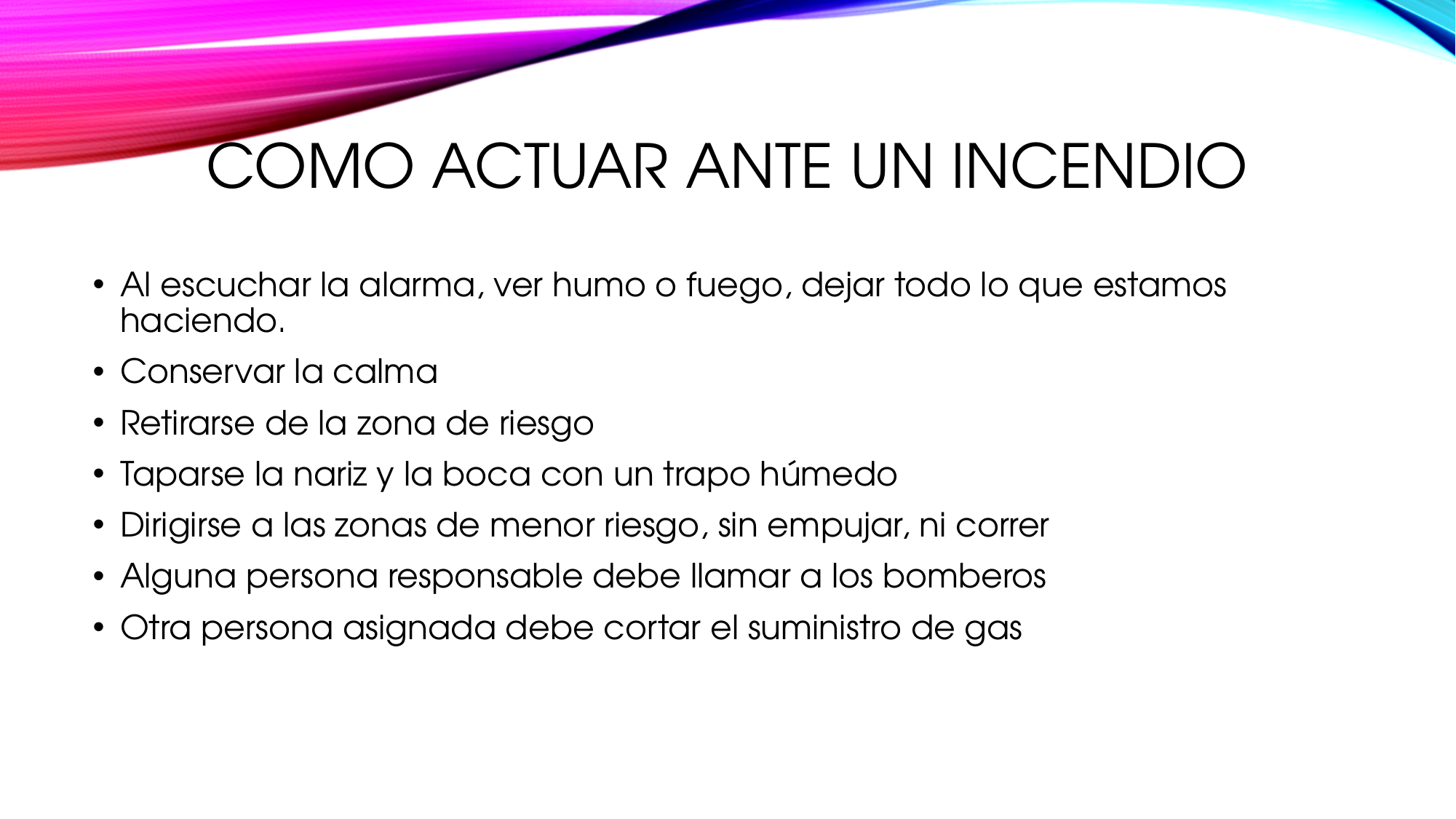

# Como actuar ante un incendio
Al escuchar la alarma, ver humo o fuego, dejar todo lo que estamos haciendo.
Conservar la calma
Retirarse de la zona de riesgo
Taparse la nariz y la boca con un trapo húmedo
Dirigirse a las zonas de menor riesgo, sin empujar, ni correr
Alguna persona responsable debe llamar a los bomberos
Otra persona asignada debe cortar el suministro de gas